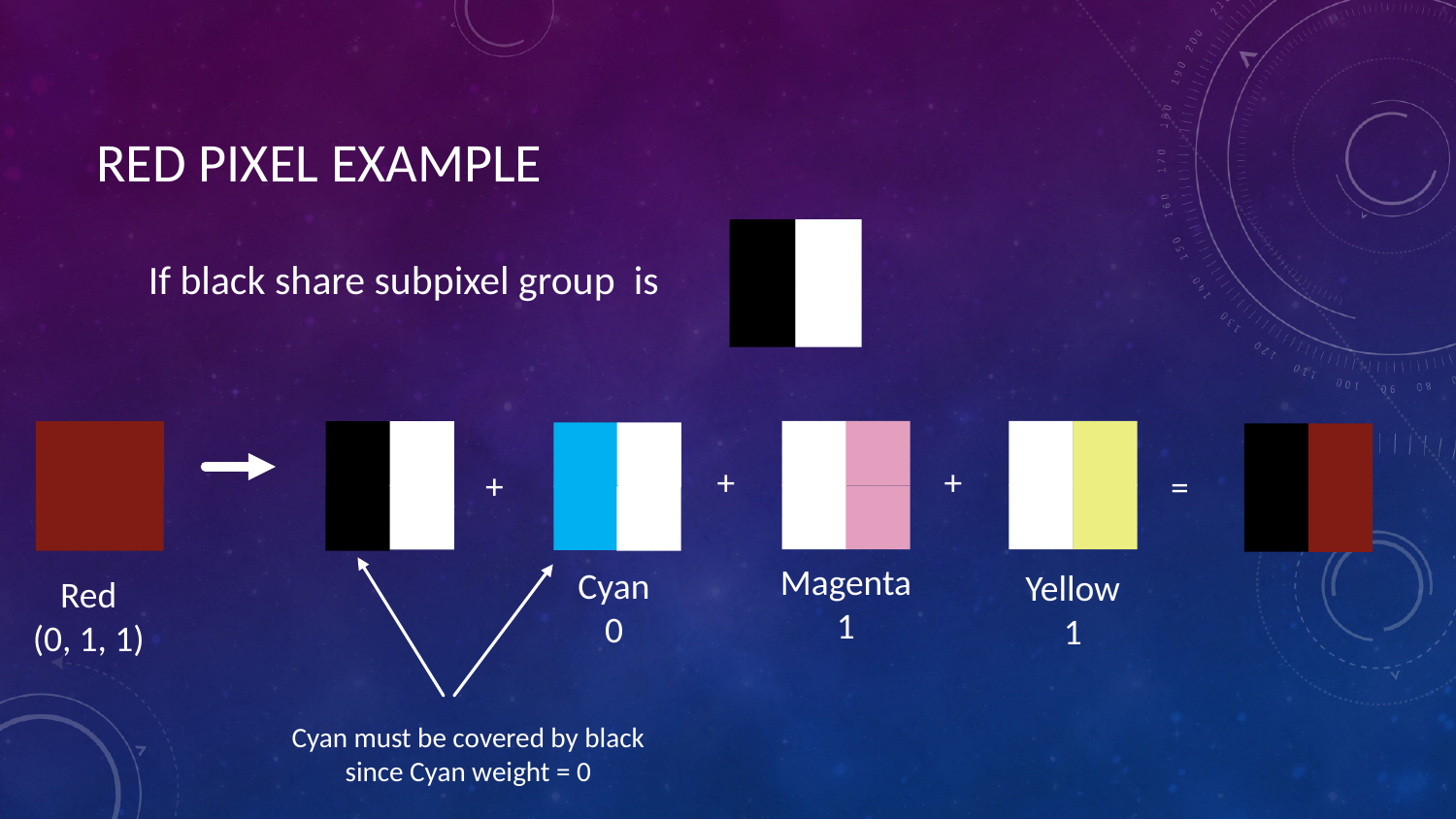

# Red Pixel Example

If black share subpixel group  is

+
+
+
=

Magenta
1
Cyan
0
Yellow
1
Red
(0, 1, 1)
Cyan must be covered by black since Cyan weight = 0